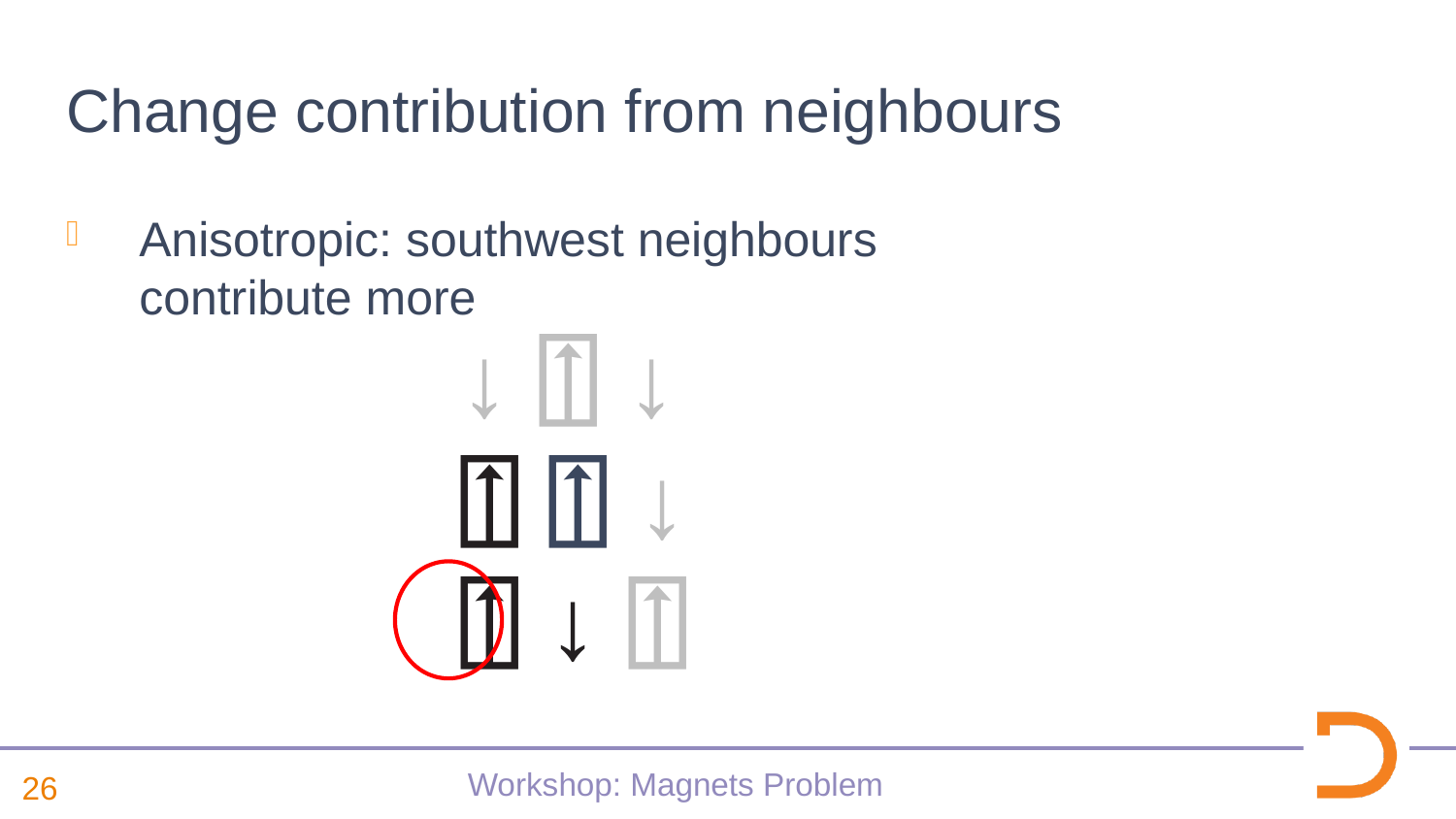

# Change contribution from neighbours
Anisotropic: southwest neighbours contribute more

↓ ⍐ ↓
⍐ ⍐ ↓
⍐ ↓ ⍐